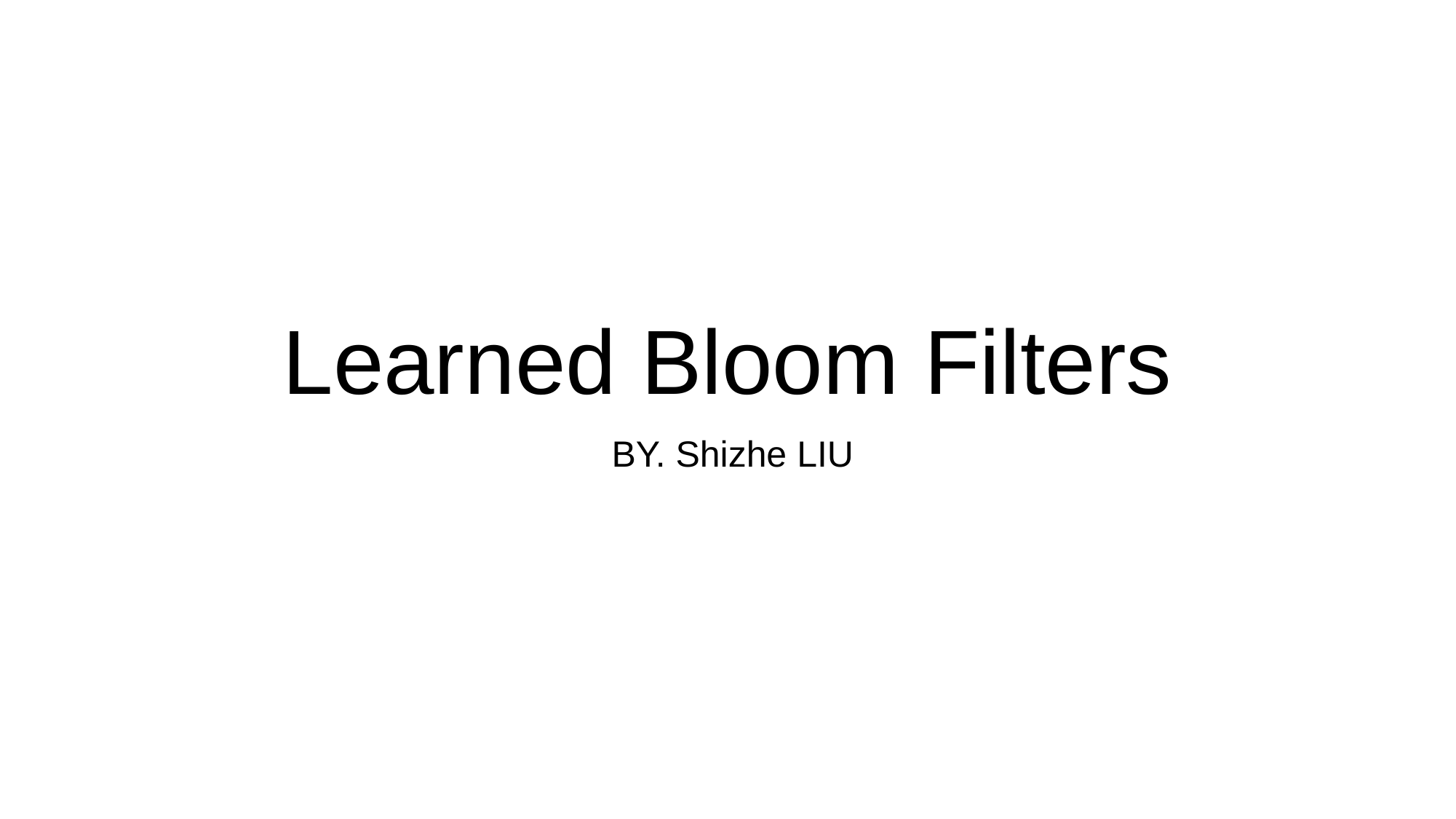

# Learned Bloom Filters
 BY. Shizhe LIU